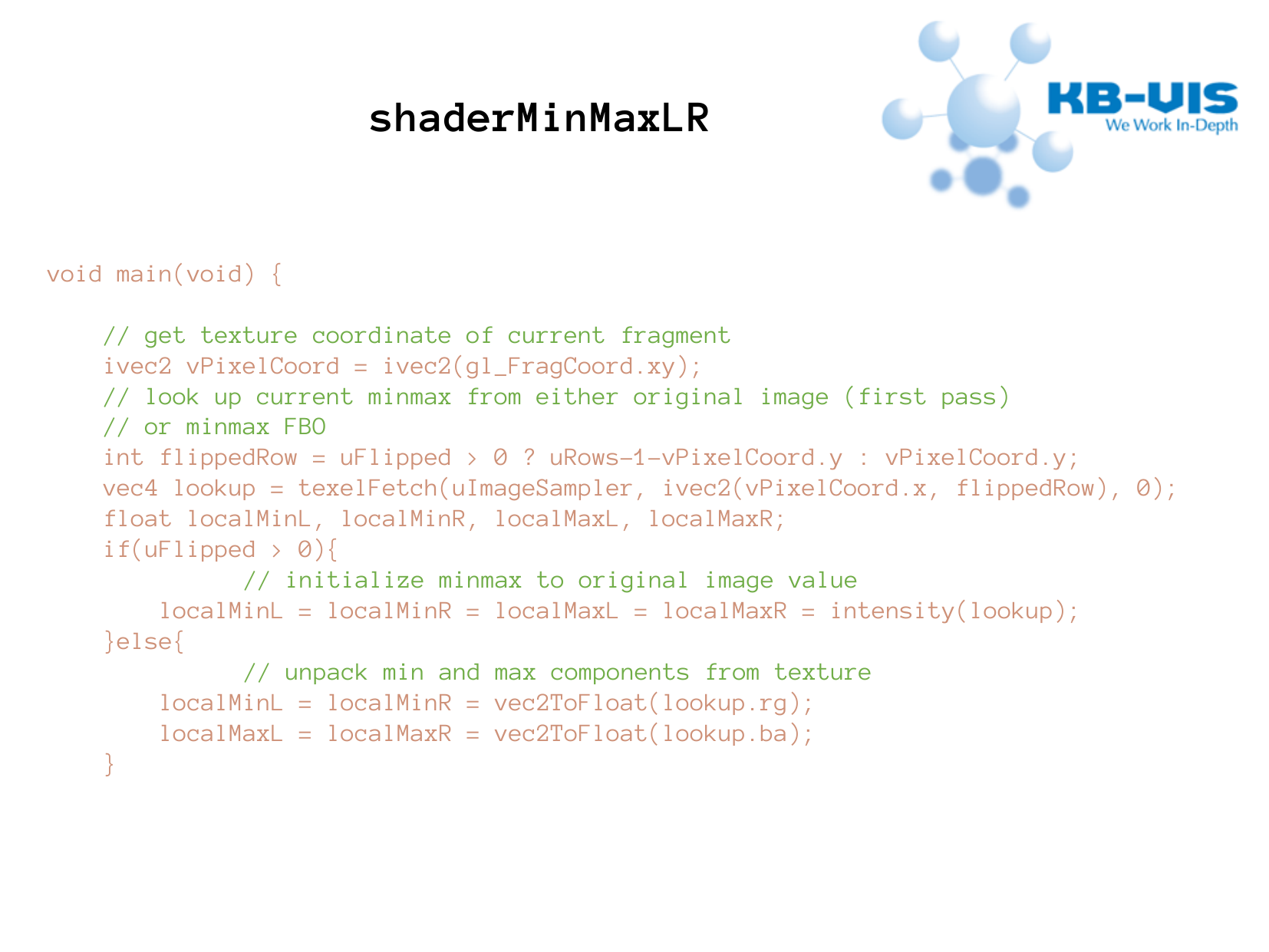

shaderMinMaxLR
void main(void) {

    // get texture coordinate of current fragment
    ivec2 vPixelCoord = ivec2(gl_FragCoord.xy);
    // look up current minmax from either original image (first pass)
    // or minmax FBO
    int flippedRow = uFlipped > 0 ? uRows-1-vPixelCoord.y : vPixelCoord.y;
    vec4 lookup = texelFetch(uImageSampler, ivec2(vPixelCoord.x, flippedRow), 0);
    float localMinL, localMinR, localMaxL, localMaxR;
    if(uFlipped > 0){
    		// initialize minmax to original image value
        localMinL = localMinR = localMaxL = localMaxR = intensity(lookup);
    }else{
    		// unpack min and max components from texture
        localMinL = localMinR = vec2ToFloat(lookup.rg);
        localMaxL = localMaxR = vec2ToFloat(lookup.ba);
    }